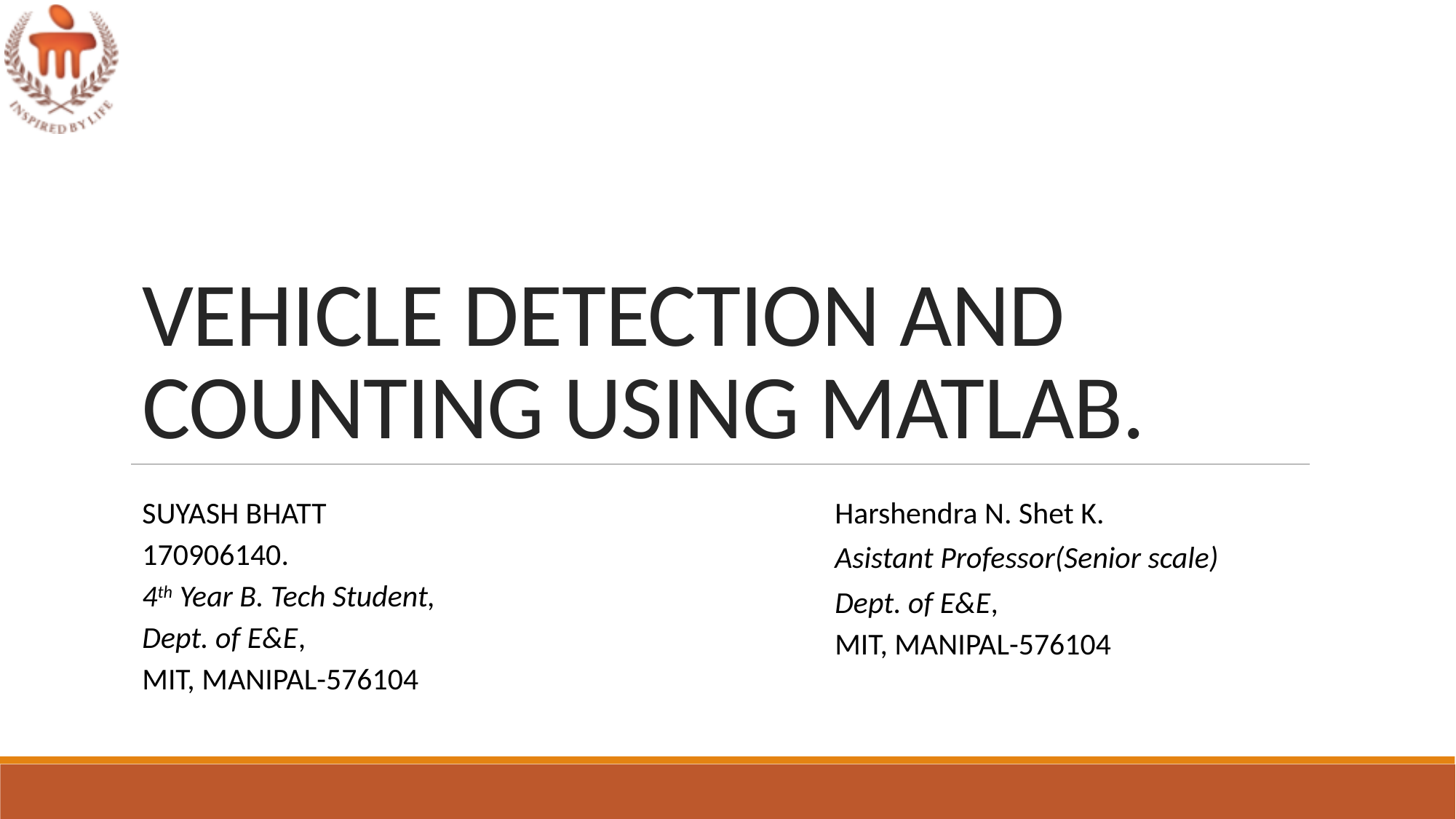

# VEHICLE DETECTION AND COUNTING USING MATLAB.
SUYASH BHATT
170906140.
4th Year B. Tech Student,
Dept. of E&E,
MIT, MANIPAL-576104
Harshendra N. Shet K.
Asistant Professor(Senior scale)
Dept. of E&E,
MIT, MANIPAL-576104